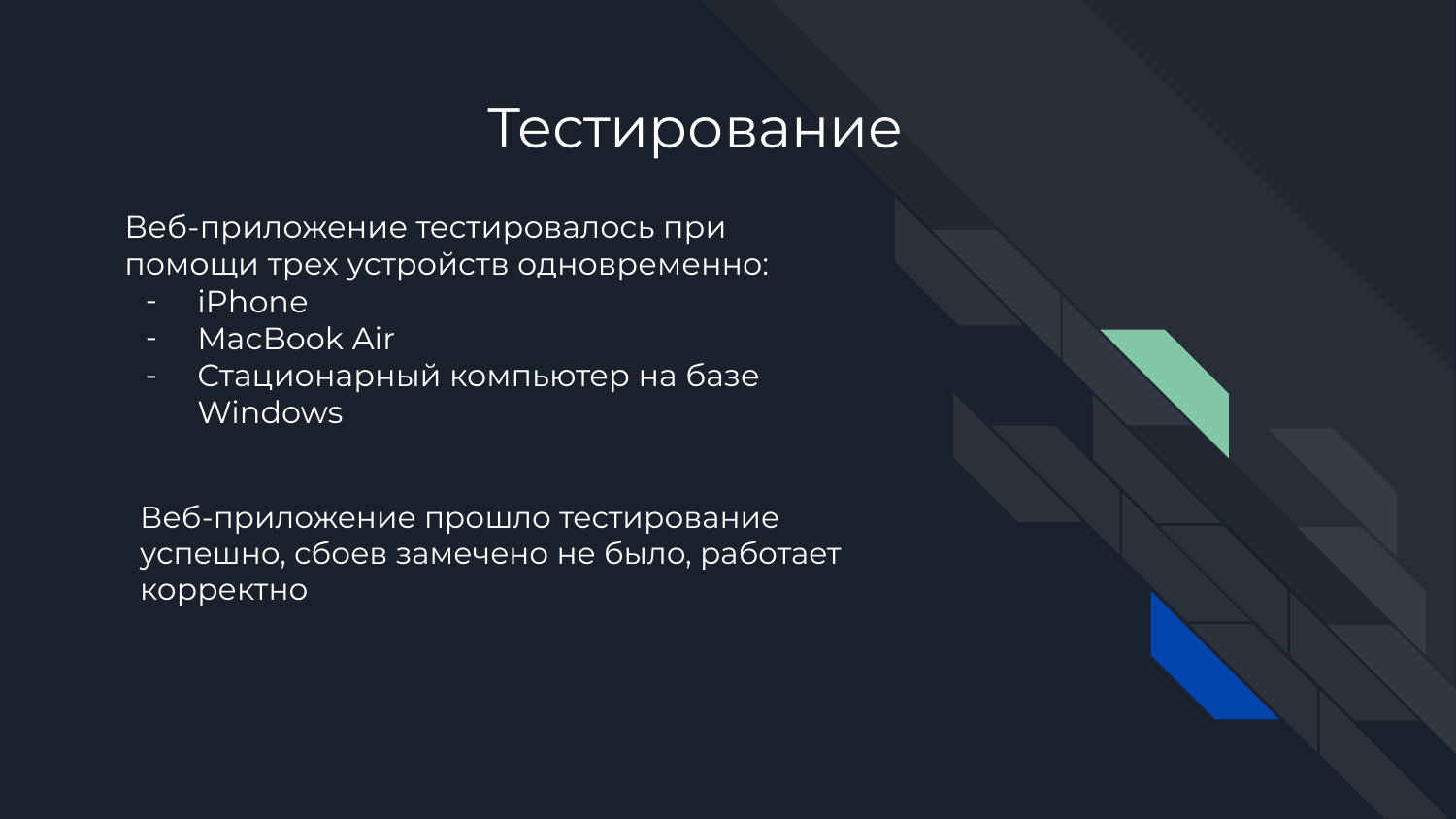

# Тестирование
Веб-приложение тестировалось при помощи трех устройств одновременно:
iPhone
MacBook Air
Стационарный компьютер на базе Windows
Веб-приложение прошло тестирование успешно, сбоев замечено не было, работает корректно